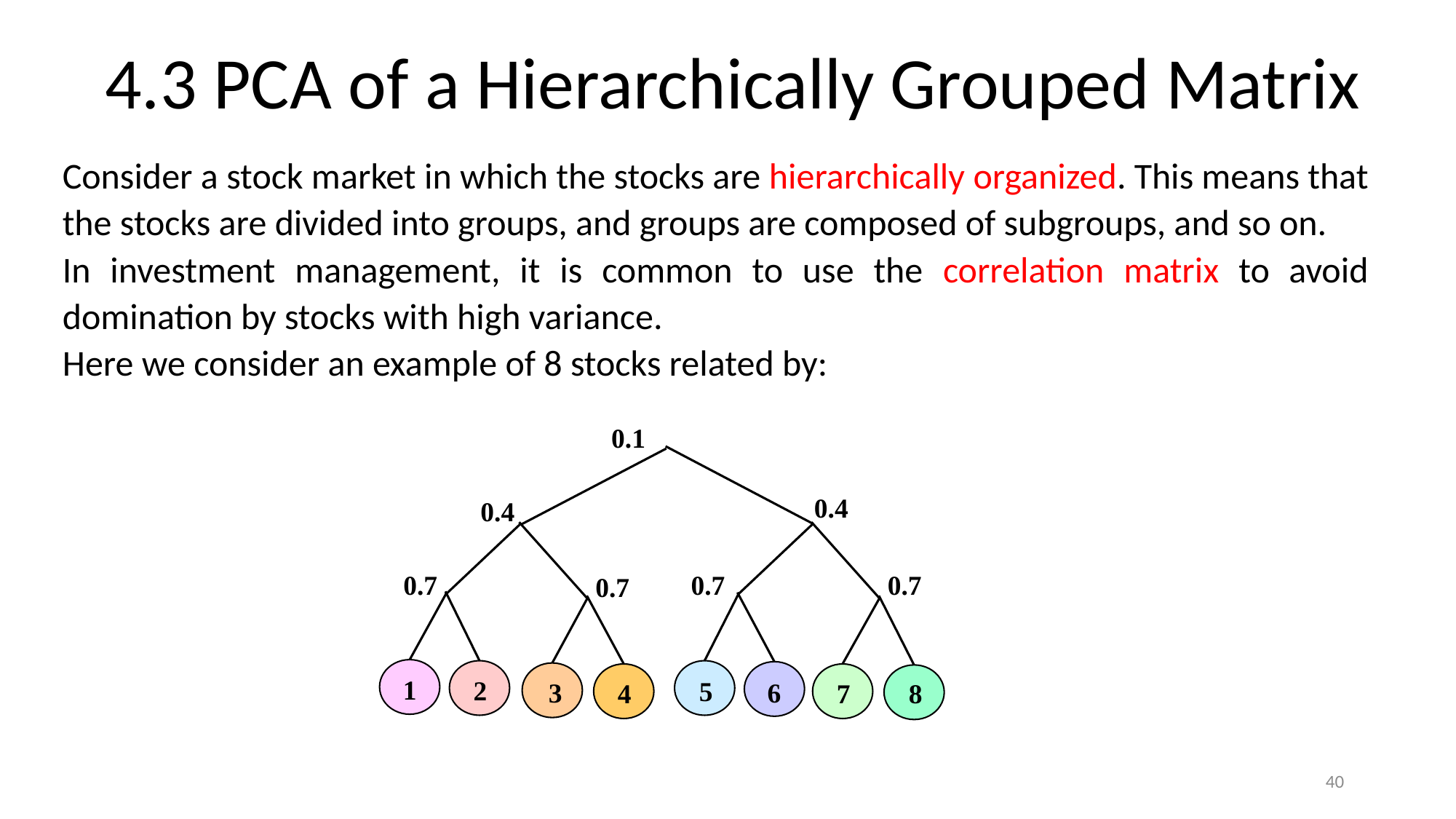

# 4.3 PCA of a Hierarchically Grouped Matrix
Consider a stock market in which the stocks are hierarchically organized. This means that the stocks are divided into groups, and groups are composed of subgroups, and so on.
In investment management, it is common to use the correlation matrix to avoid domination by stocks with high variance.
Here we consider an example of 8 stocks related by:

0.1
0.4
0.4
0.7
0.7
0.7
0.7

1

2
5
6
3
4
7
8
40